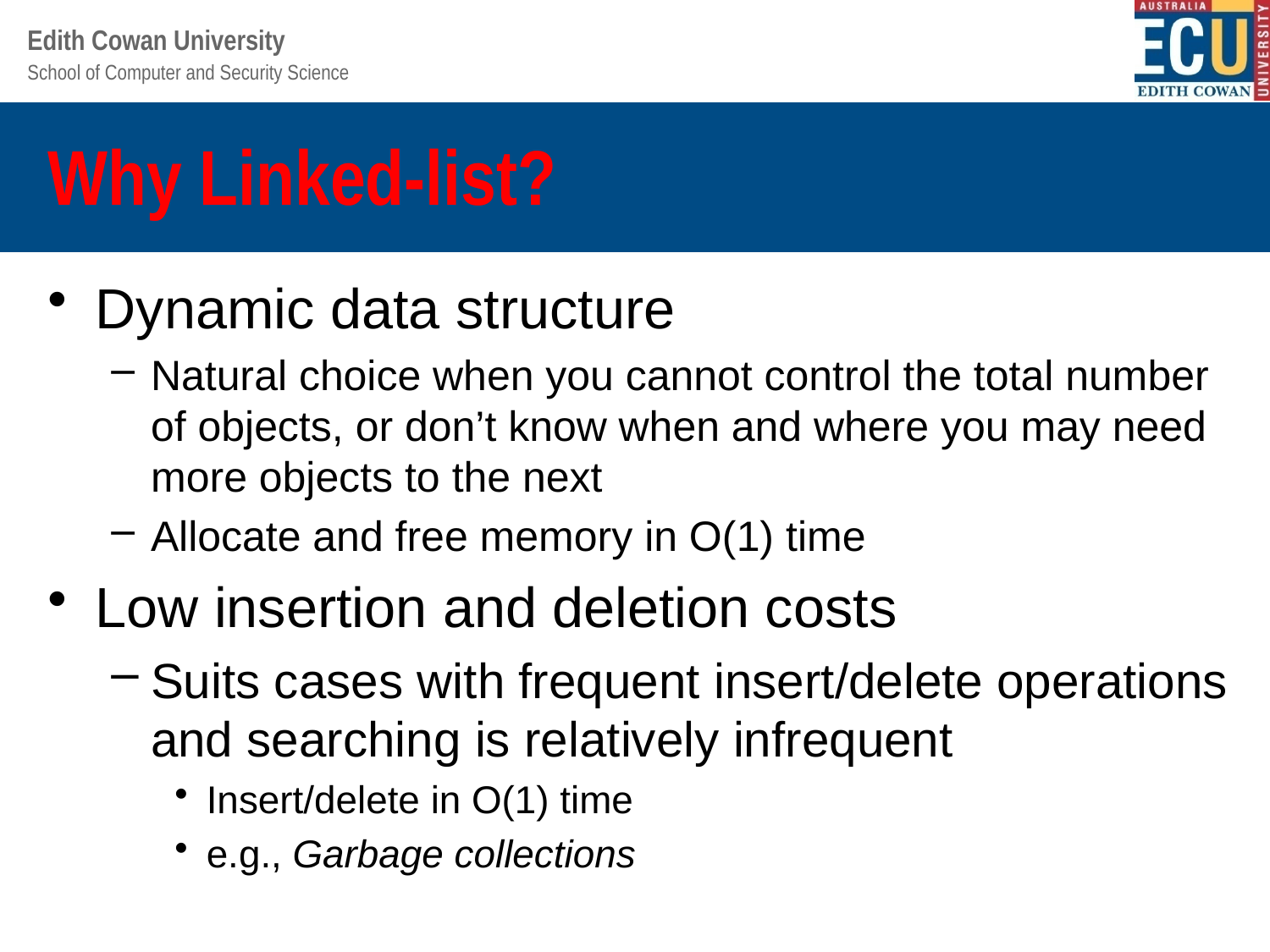

# Why Linked-list?
Dynamic data structure
Natural choice when you cannot control the total number of objects, or don’t know when and where you may need more objects to the next
Allocate and free memory in O(1) time
Low insertion and deletion costs
Suits cases with frequent insert/delete operations and searching is relatively infrequent
Insert/delete in O(1) time
e.g., Garbage collections